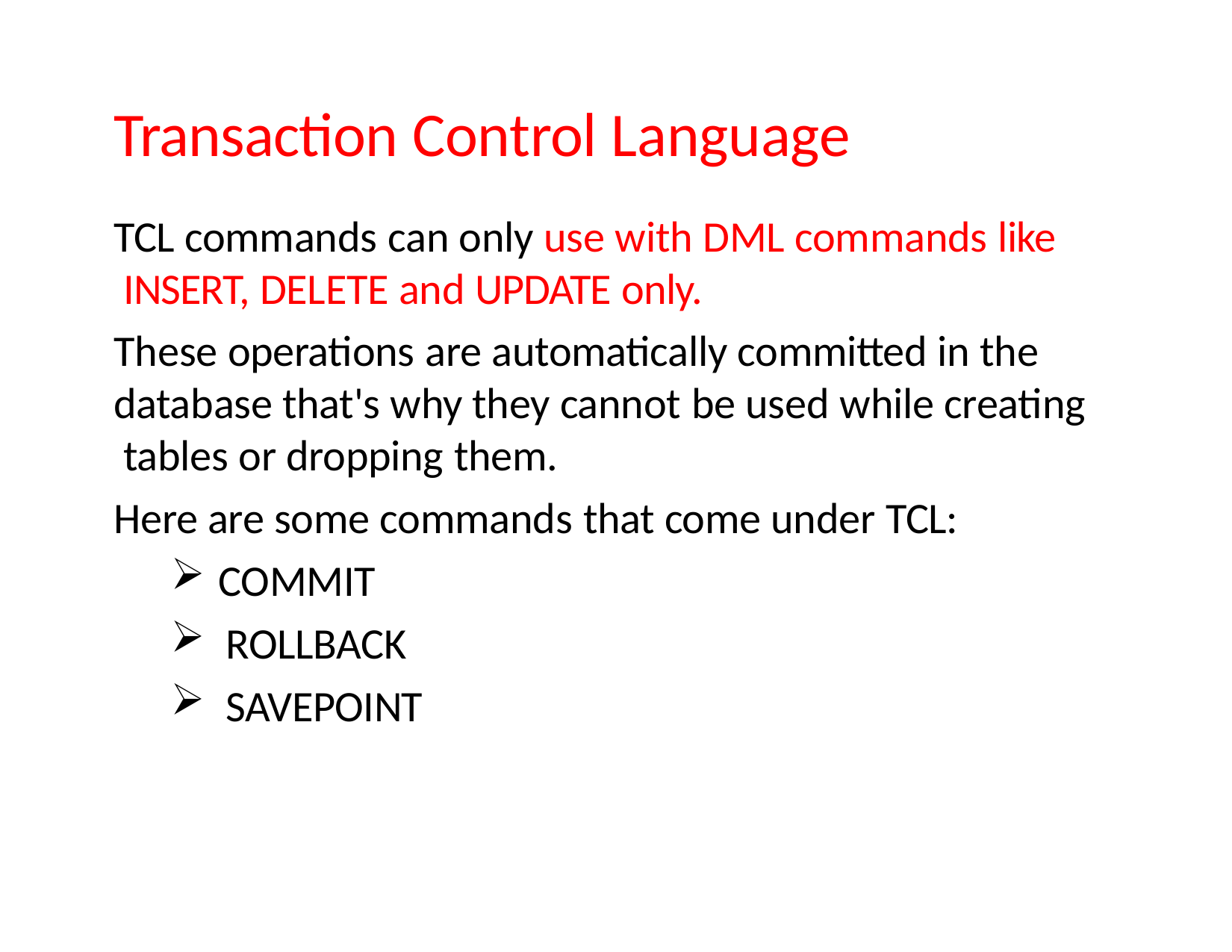

# Transaction Control Language
TCL commands can only use with DML commands like  INSERT, DELETE and UPDATE only.
These operations are automatically committed in the  database that's why they cannot be used while creating  tables or dropping them.
Here are some commands that come under TCL:
COMMIT
ROLLBACK
SAVEPOINT